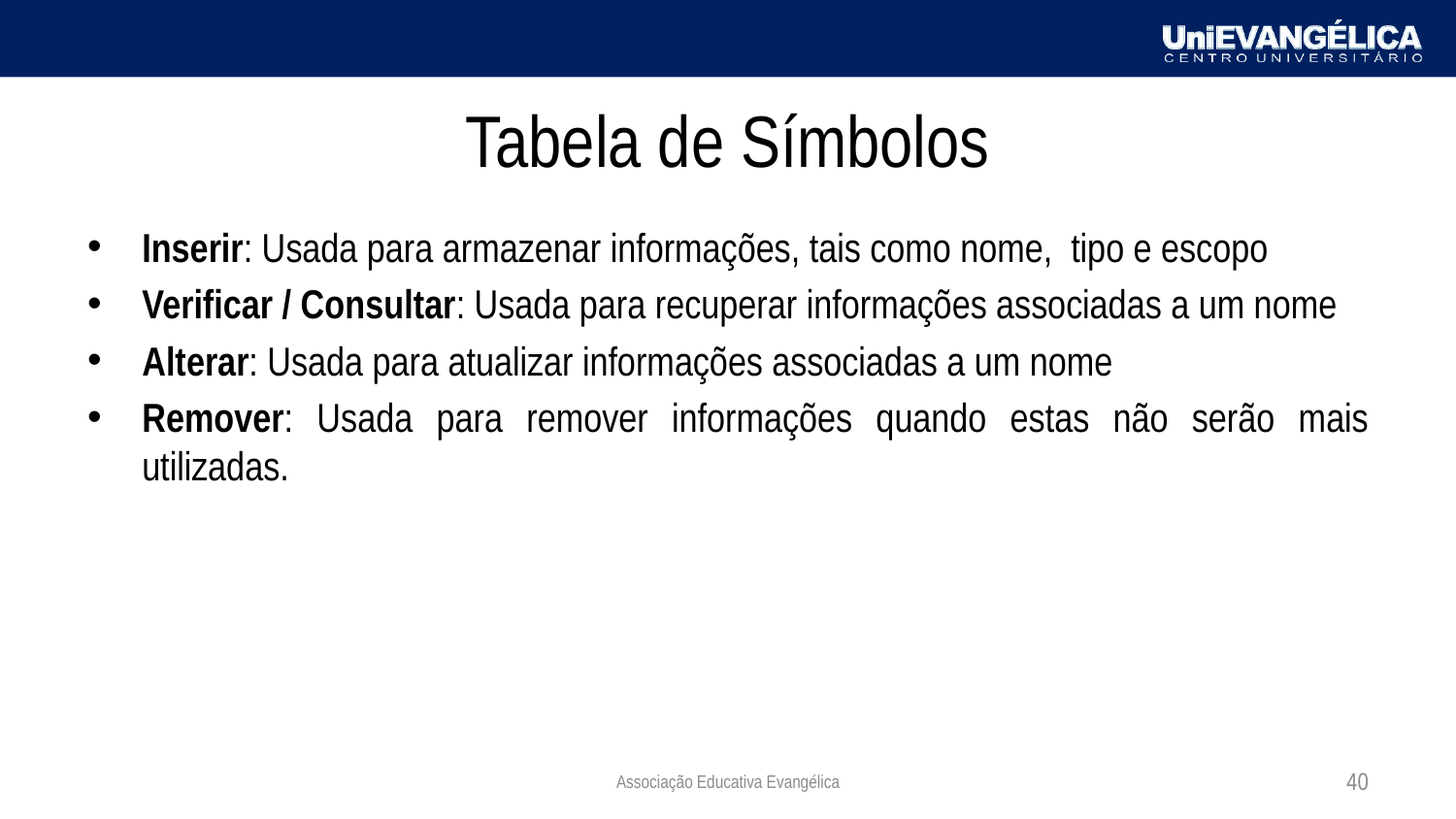

# Tabela de Símbolos
Inserir: Usada para armazenar informações, tais como nome,  tipo e escopo
Verificar / Consultar: Usada para recuperar informações associadas a um nome
Alterar: Usada para atualizar informações associadas a um nome
Remover: Usada para remover informações quando estas não serão mais utilizadas.
Associação Educativa Evangélica
40